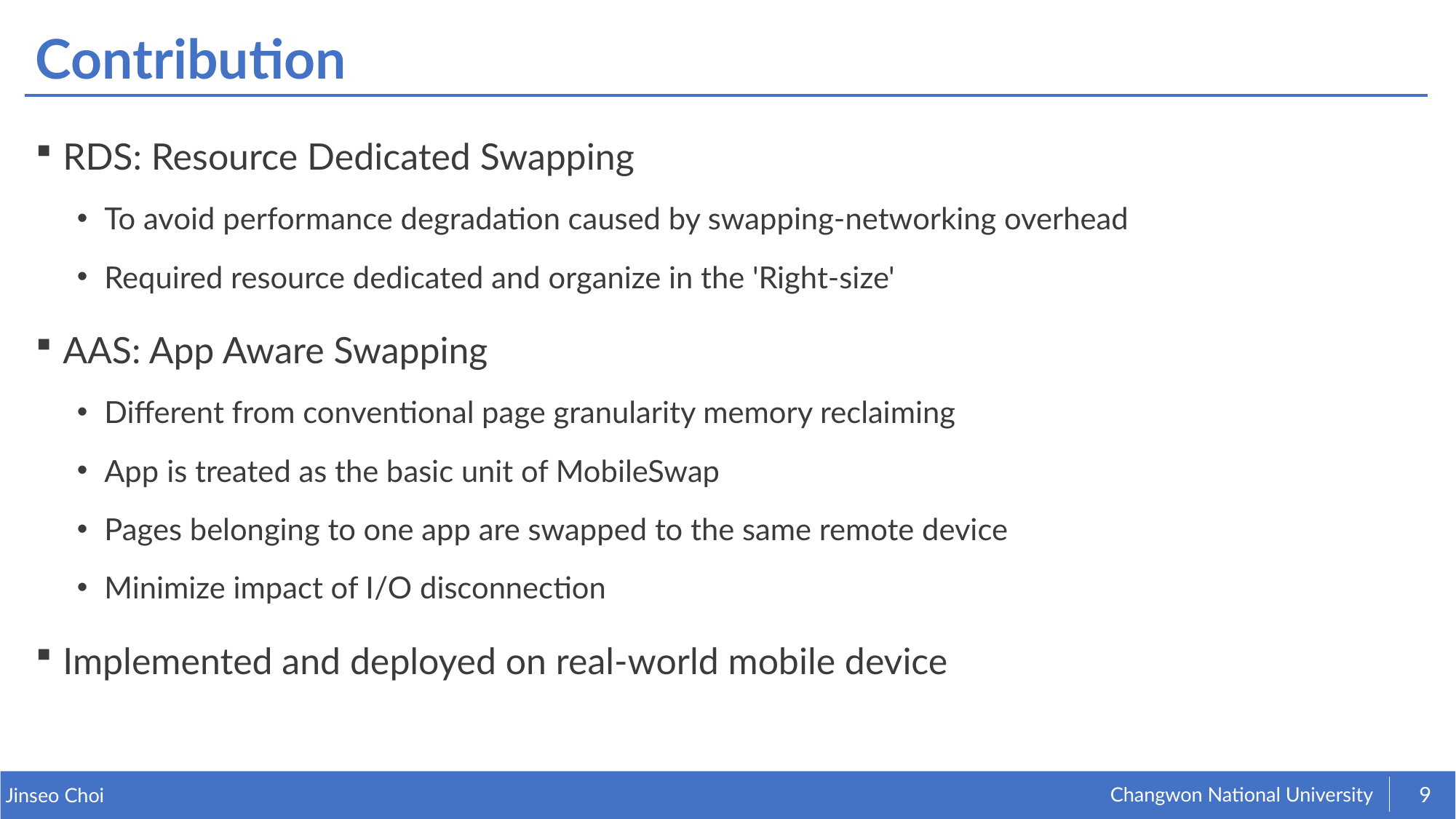

# Contribution
RDS: Resource Dedicated Swapping
To avoid performance degradation caused by swapping-networking overhead
Required resource dedicated and organize in the 'Right-size'
AAS: App Aware Swapping
Different from conventional page granularity memory reclaiming
App is treated as the basic unit of MobileSwap
Pages belonging to one app are swapped to the same remote device
Minimize impact of I/O disconnection
Implemented and deployed on real-world mobile device
9